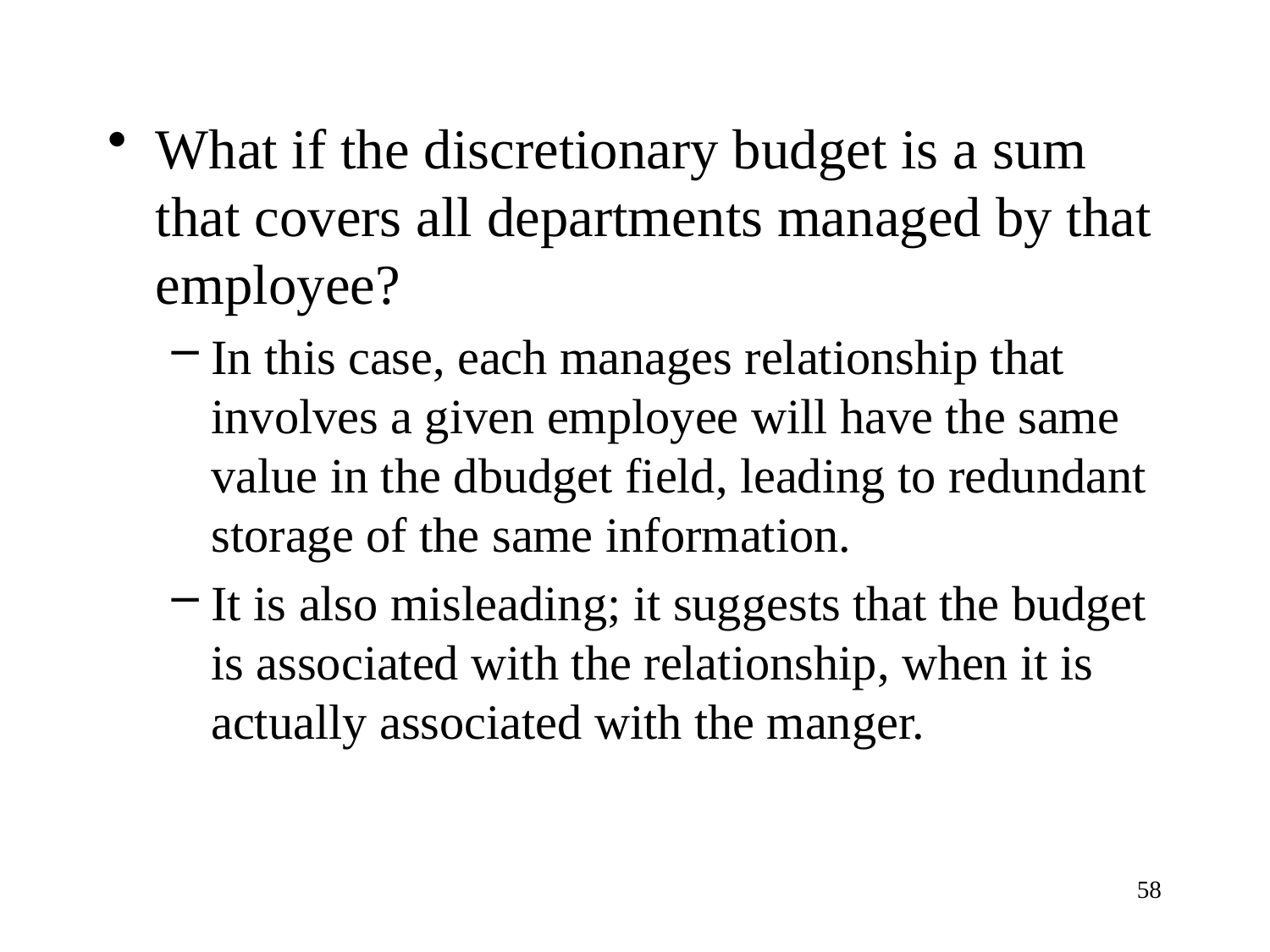

What if the discretionary budget is a sum that covers all departments managed by that employee?
In this case, each manages relationship that involves a given employee will have the same value in the dbudget field, leading to redundant storage of the same information.
It is also misleading; it suggests that the budget is associated with the relationship, when it is actually associated with the manger.
58